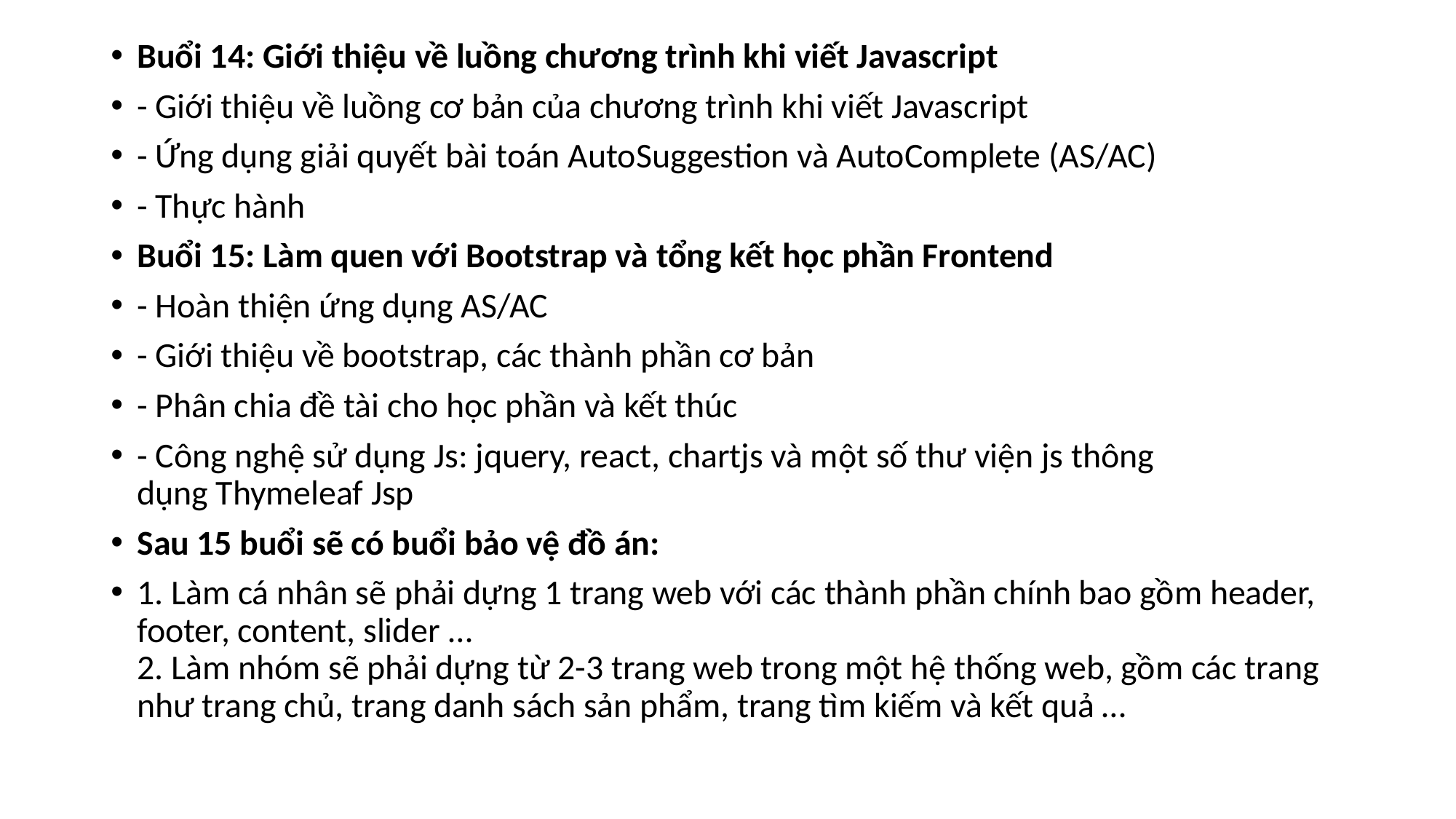

Buổi 14: Giới thiệu về luồng chương trình khi viết Javascript
- Giới thiệu về luồng cơ bản của chương trình khi viết Javascript
- Ứng dụng giải quyết bài toán AutoSuggestion và AutoComplete (AS/AC)
- Thực hành
Buổi 15: Làm quen với Bootstrap và tổng kết học phần Frontend
- Hoàn thiện ứng dụng AS/AC
- Giới thiệu về bootstrap, các thành phần cơ bản
- Phân chia đề tài cho học phần và kết thúc
- Công nghệ sử dụng Js: jquery, react, chartjs và một số thư viện js thông dụng Thymeleaf Jsp
Sau 15 buổi sẽ có buổi bảo vệ đồ án:
1. Làm cá nhân sẽ phải dựng 1 trang web với các thành phần chính bao gồm header, footer, content, slider …
2. Làm nhóm sẽ phải dựng từ 2-3 trang web trong một hệ thống web, gồm các trang như trang chủ, trang danh sách sản phẩm, trang tìm kiếm và kết quả …